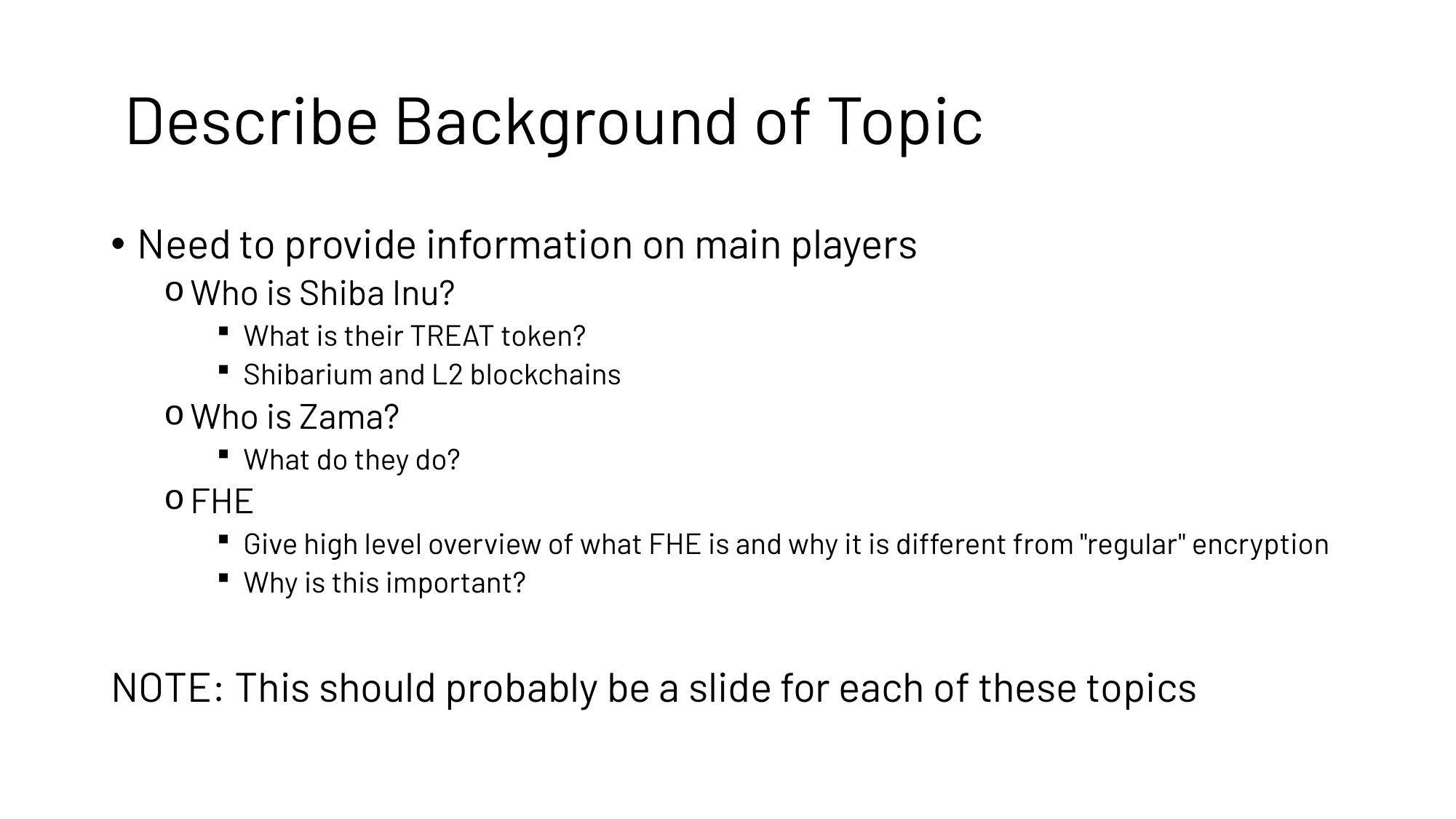

# Describe Background of Topic
Need to provide information on main players
Who is Shiba Inu?
What is their TREAT token?
Shibarium and L2 blockchains
Who is Zama?
What do they do?
FHE
Give high level overview of what FHE is and why it is different from "regular" encryption
Why is this important?

NOTE: This should probably be a slide for each of these topics